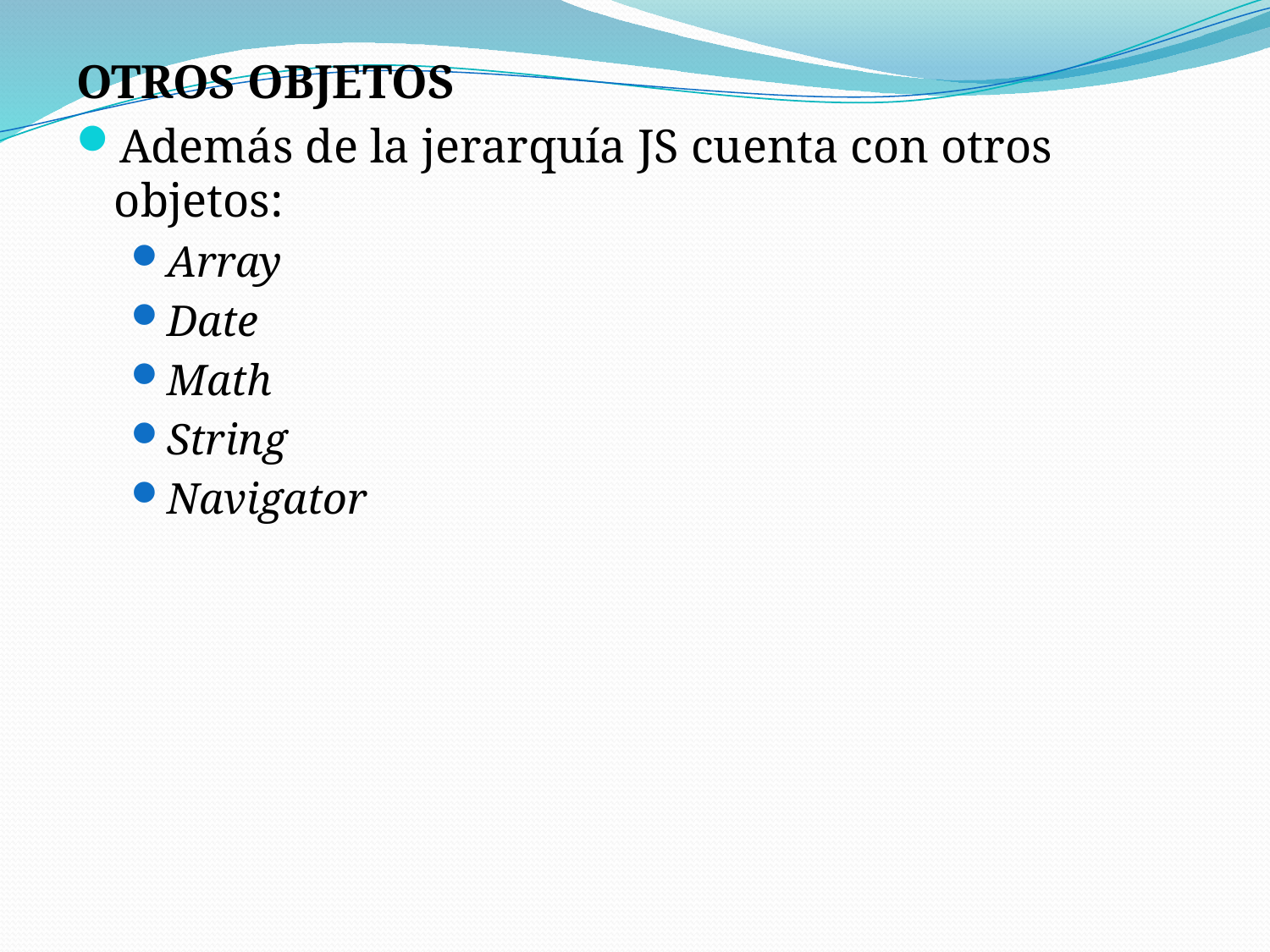

OTROS OBJETOS
Además de la jerarquía JS cuenta con otros objetos:
Array
Date
Math
String
Navigator